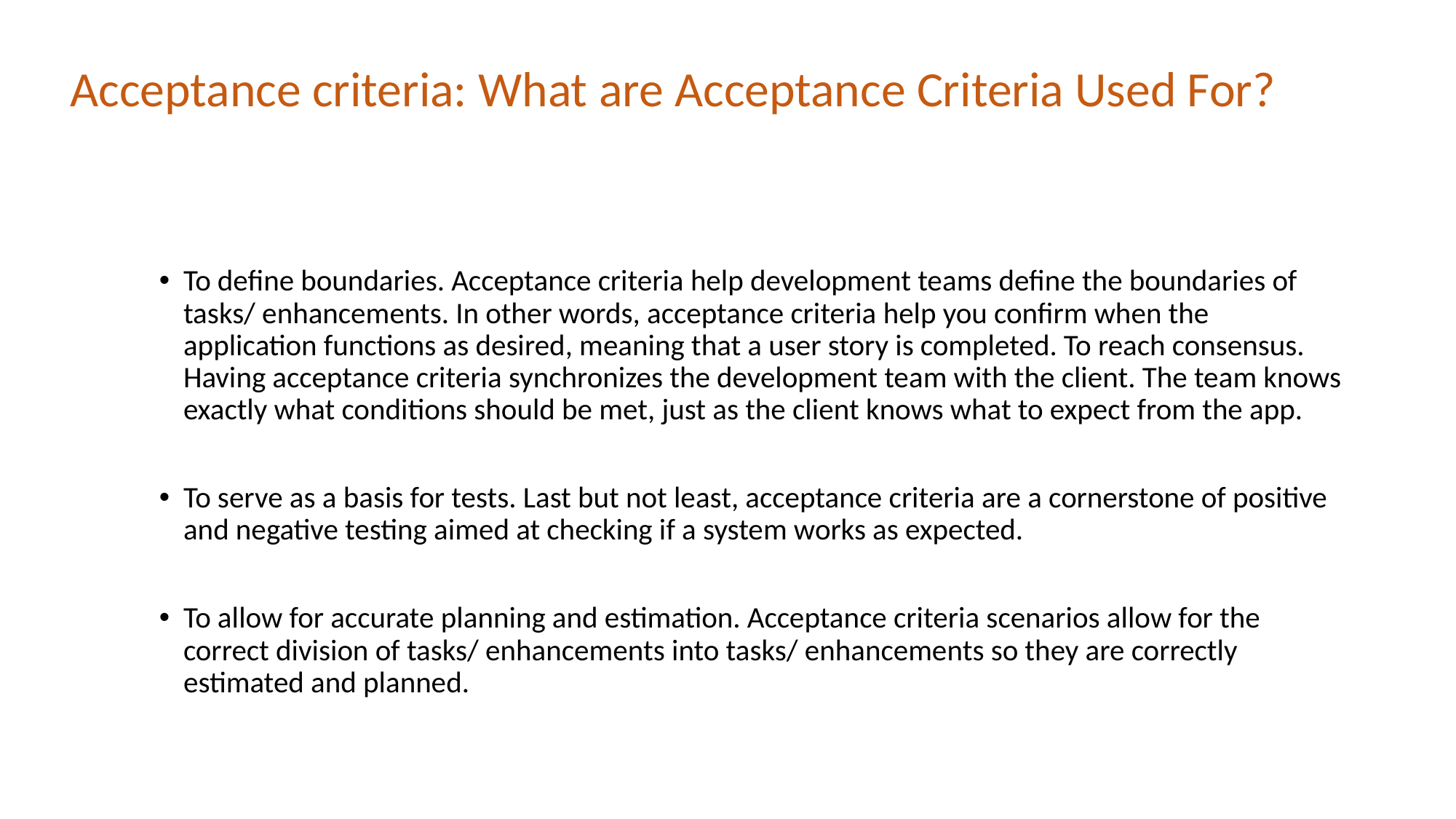

Acceptance criteria: What are Acceptance Criteria Used For?

To define boundaries. Acceptance criteria help development teams define the boundaries of tasks/ enhancements. In other words, acceptance criteria help you confirm when the application functions as desired, meaning that a user story is completed. To reach consensus. Having acceptance criteria synchronizes the development team with the client. The team knows exactly what conditions should be met, just as the client knows what to expect from the app.

To serve as a basis for tests. Last but not least, acceptance criteria are a cornerstone of positive and negative testing aimed at checking if a system works as expected.

To allow for accurate planning and estimation. Acceptance criteria scenarios allow for the correct division of tasks/ enhancements into tasks/ enhancements so they are correctly estimated and planned.